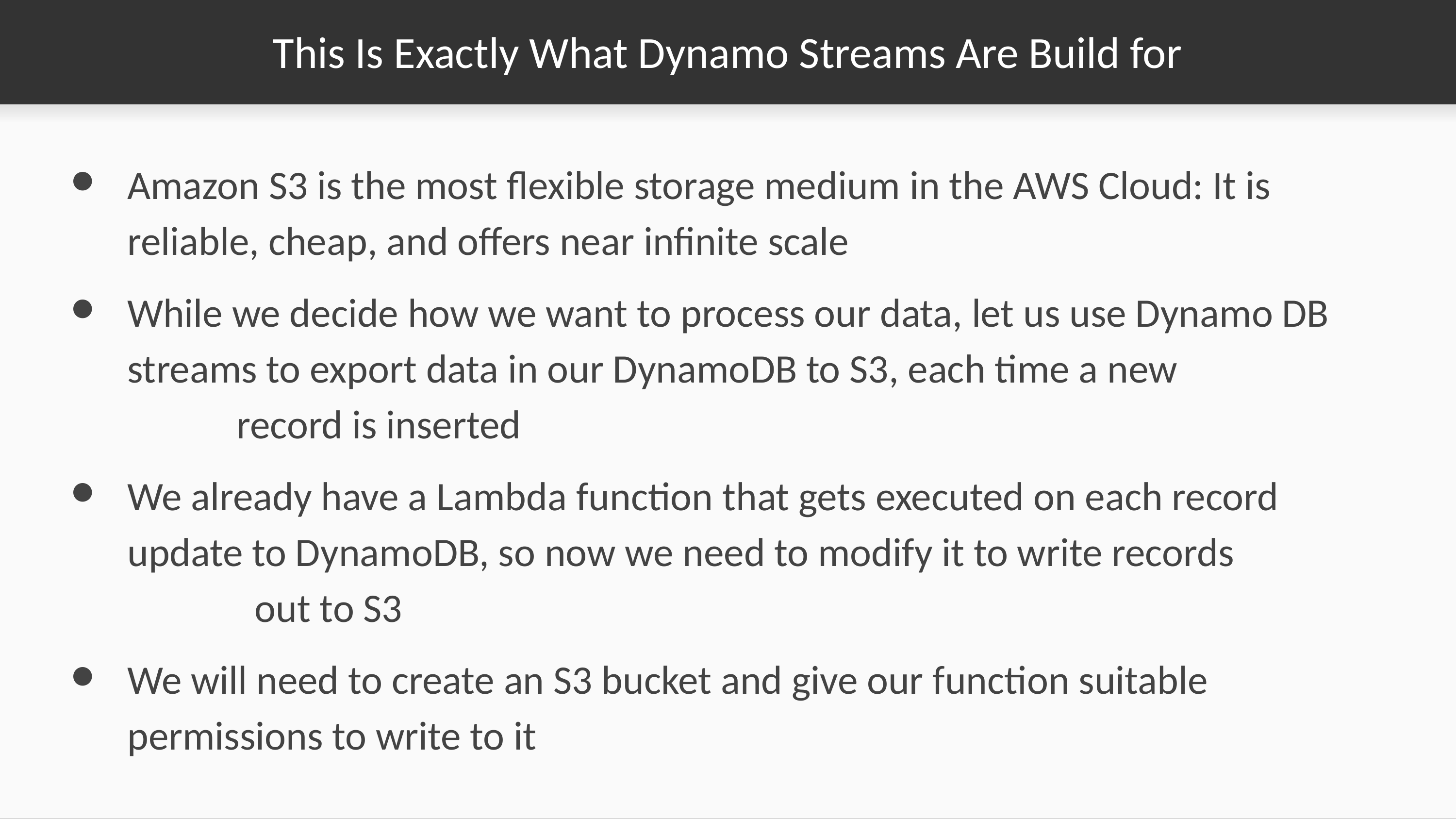

# This Is Exactly What Dynamo Streams Are Build for
Amazon S3 is the most flexible storage medium in the AWS Cloud: It is reliable, cheap, and offers near infinite scale
While we decide how we want to process our data, let us use Dynamo DB streams to export data in our DynamoDB to S3, each time a new                                record is inserted
We already have a Lambda function that gets executed on each record update to DynamoDB, so now we need to modify it to write records                           out to S3
We will need to create an S3 bucket and give our function suitable permissions to write to it